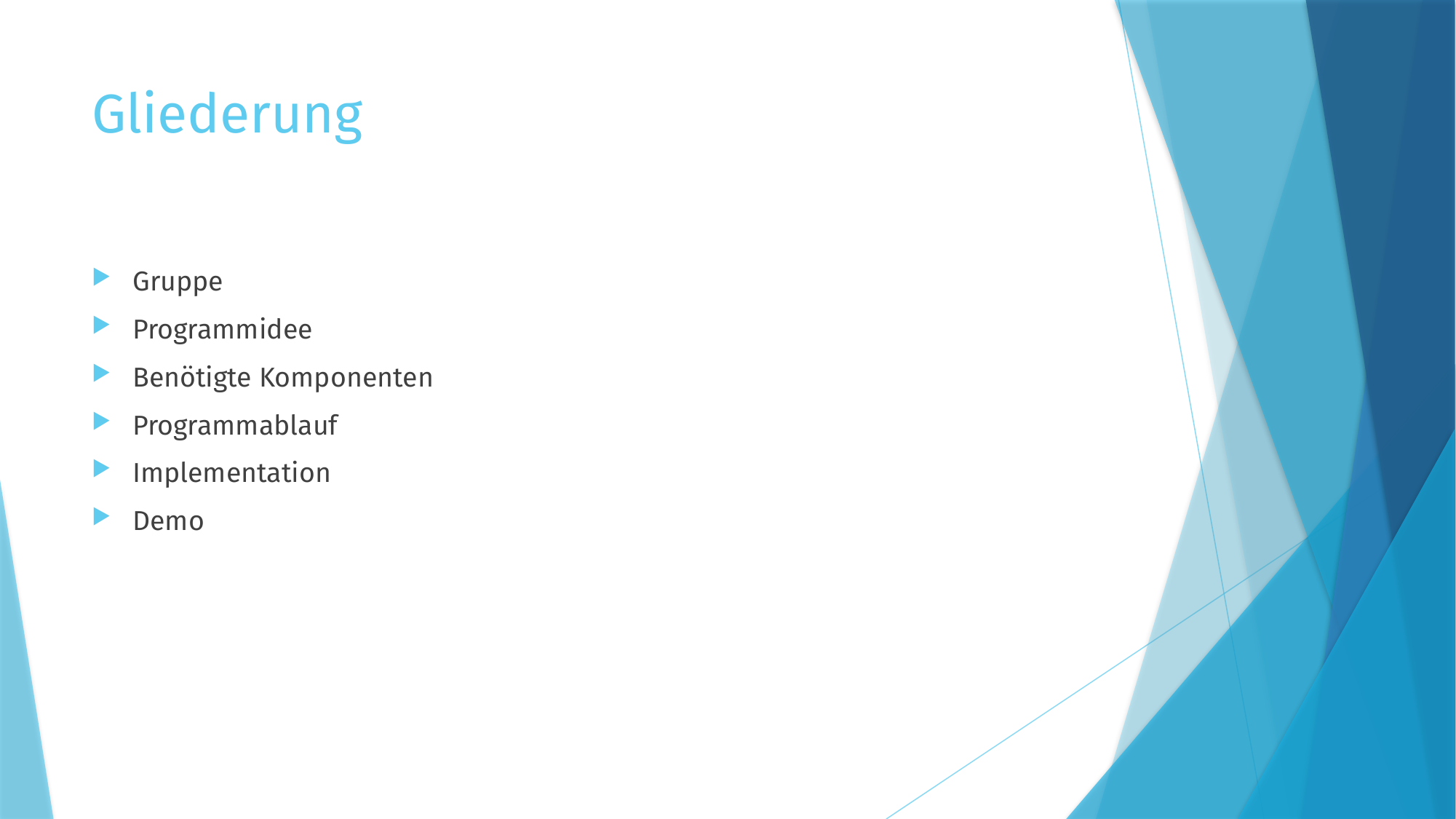

# Gliederung
Gruppe
Programmidee
Benötigte Komponenten
Programmablauf
Implementation
Demo